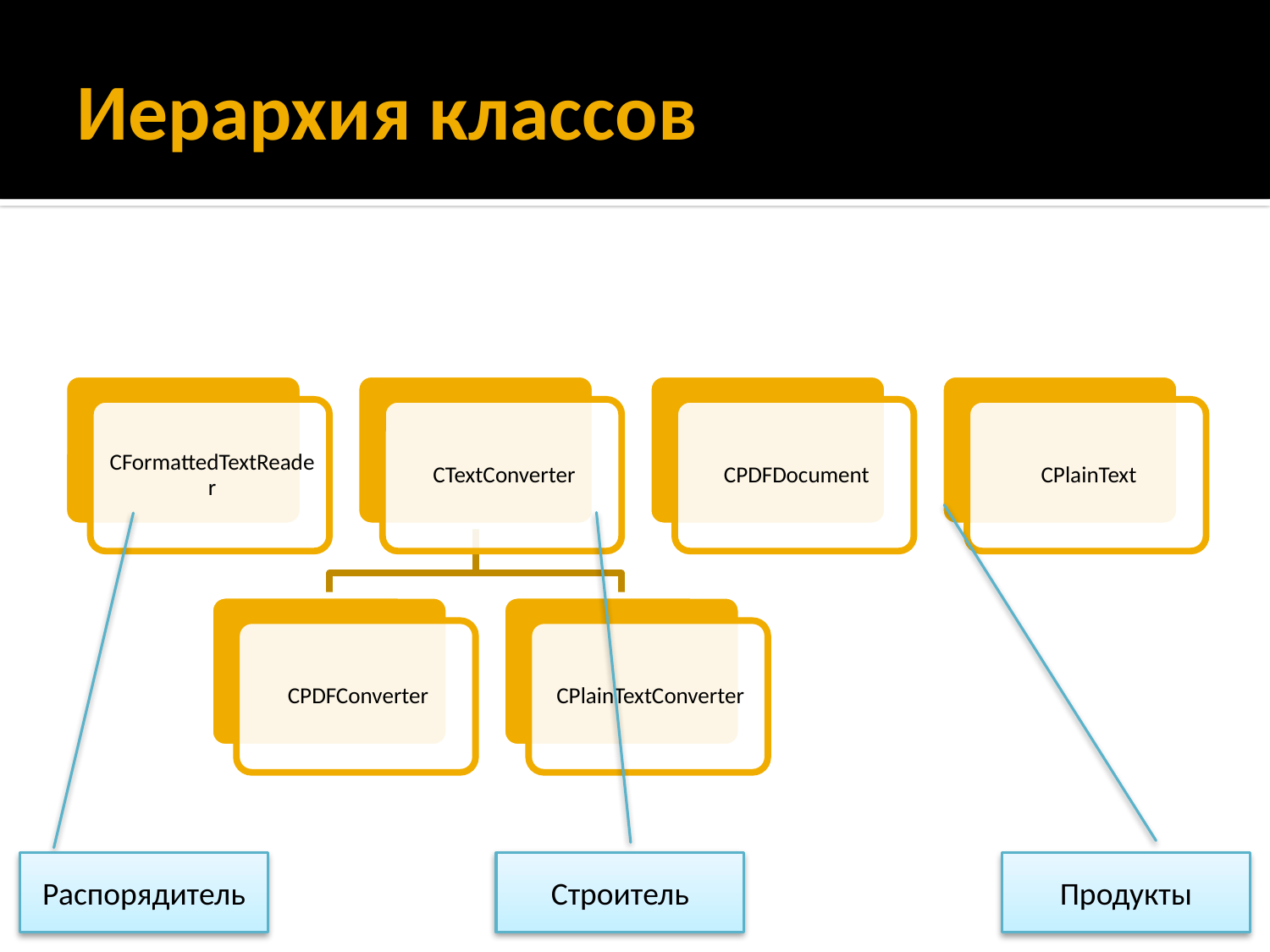

# Иерархия классов
CFormattedTextReader
CTextConverter
CPDFConverter
CPlainTextConverter
CPDFDocument
CPlainText
Распорядитель
Строитель
Продукты